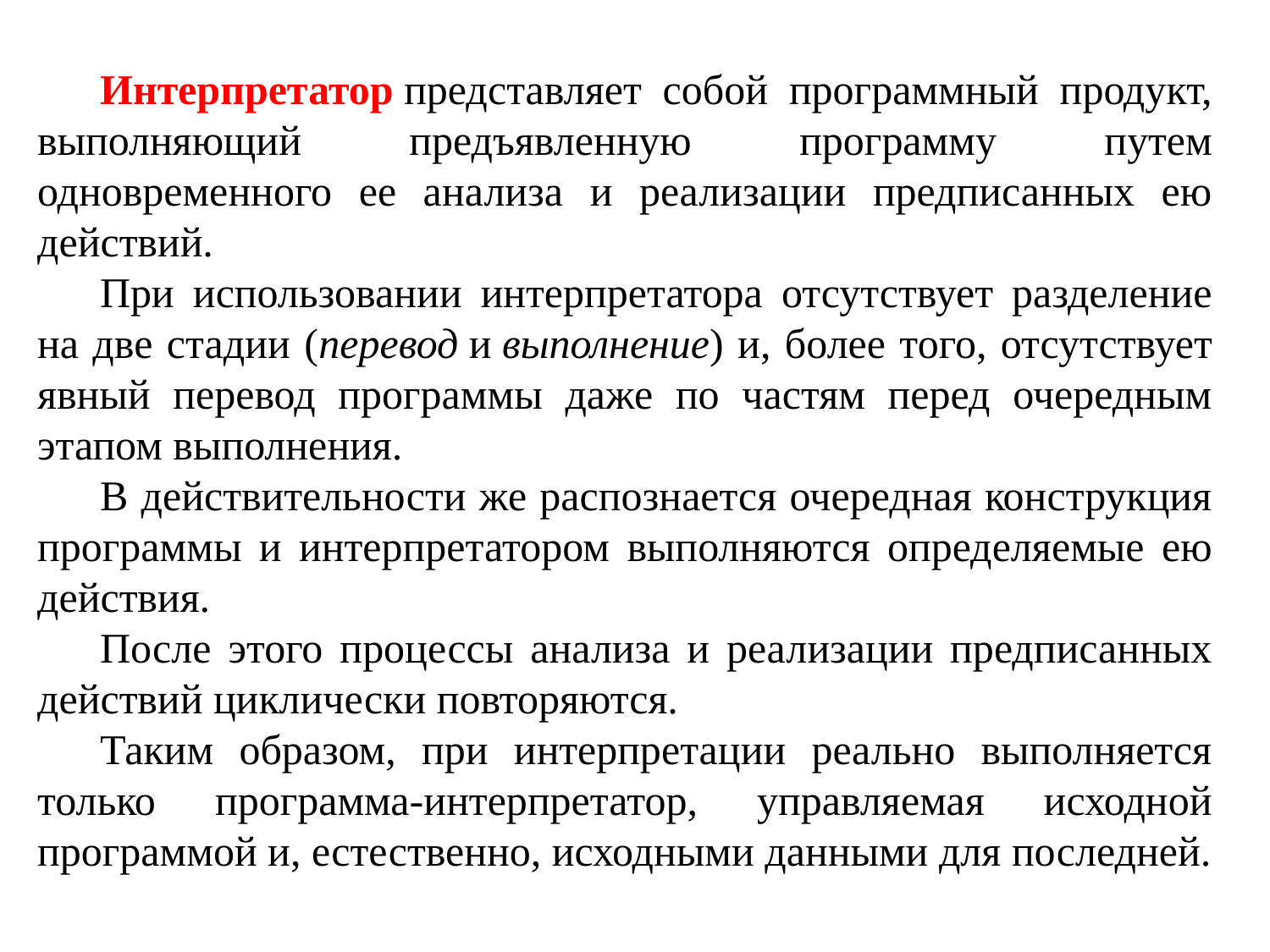

Интерпретатор представляет собой программный продукт, выполняющий предъявленную программу путем одновременного ее анализа и реализации предписанных ею действий.
При использовании интерпретатора отсутствует разделение на две стадии (перевод и выполнение) и, более того, отсутствует явный перевод программы даже по частям перед очередным этапом выполнения.
В действительности же распознается очередная конструкция программы и интерпретатором выполняются определяемые ею действия.
После этого процессы анализа и реализации предписанных действий циклически повторяются.
Таким образом, при интерпретации реально выполняется только программа-интерпретатор, управляемая исходной программой и, естественно, исходными данными для последней.